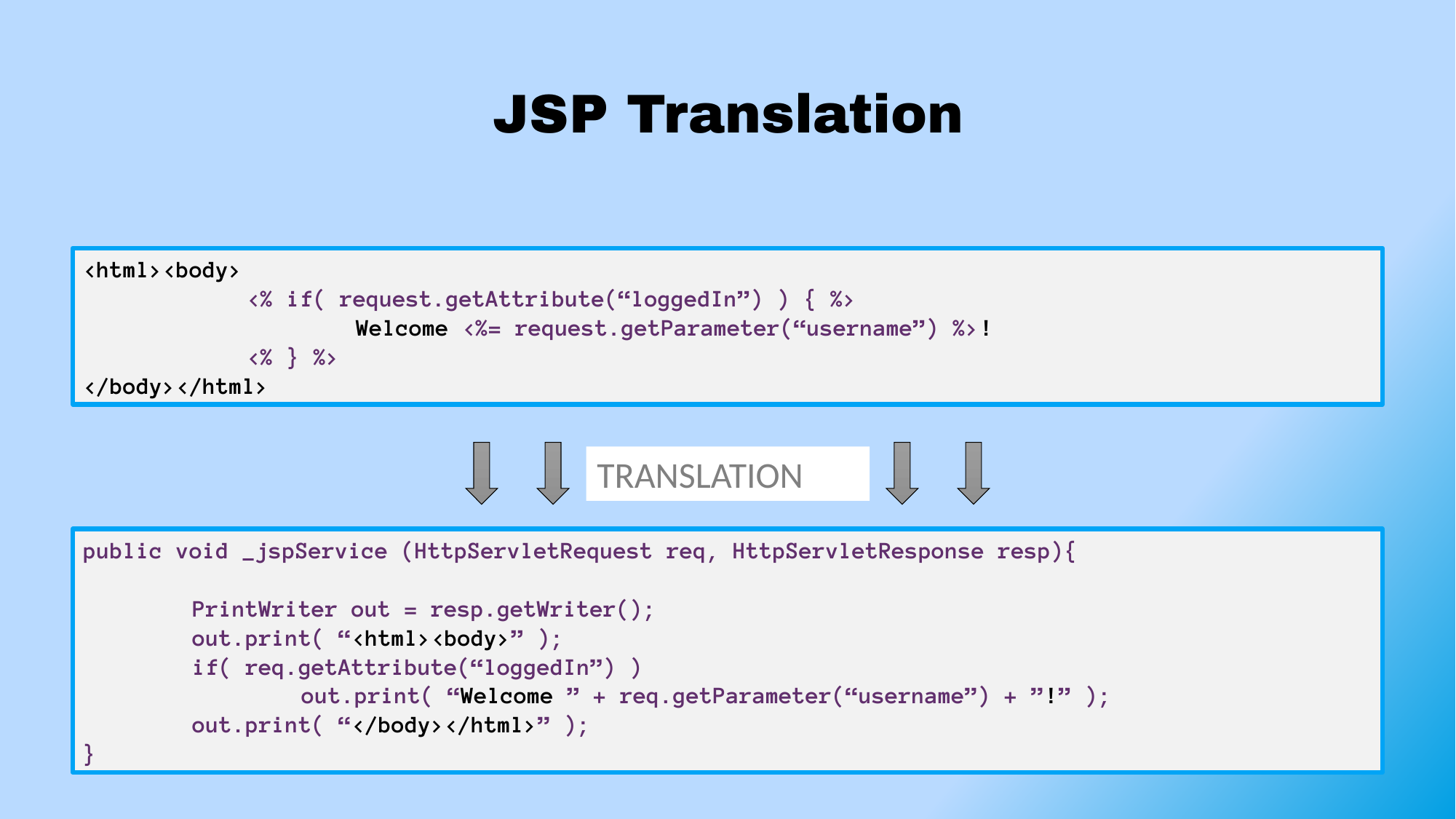

# JSP Translation
<html><body>
	<% if( request.getAttribute(“loggedIn”) ) { %>
		Welcome <%= request.getParameter(“username”) %>!
	<% } %>
</body></html>

TRANSLATION
public void _jspService (HttpServletRequest req, HttpServletResponse resp){

	PrintWriter out = resp.getWriter();
	out.print( “<html><body>” );
	if( req.getAttribute(“loggedIn”) )
		out.print( “Welcome ” + req.getParameter(“username”) + ”!” );
	out.print( “</body></html>” );
}